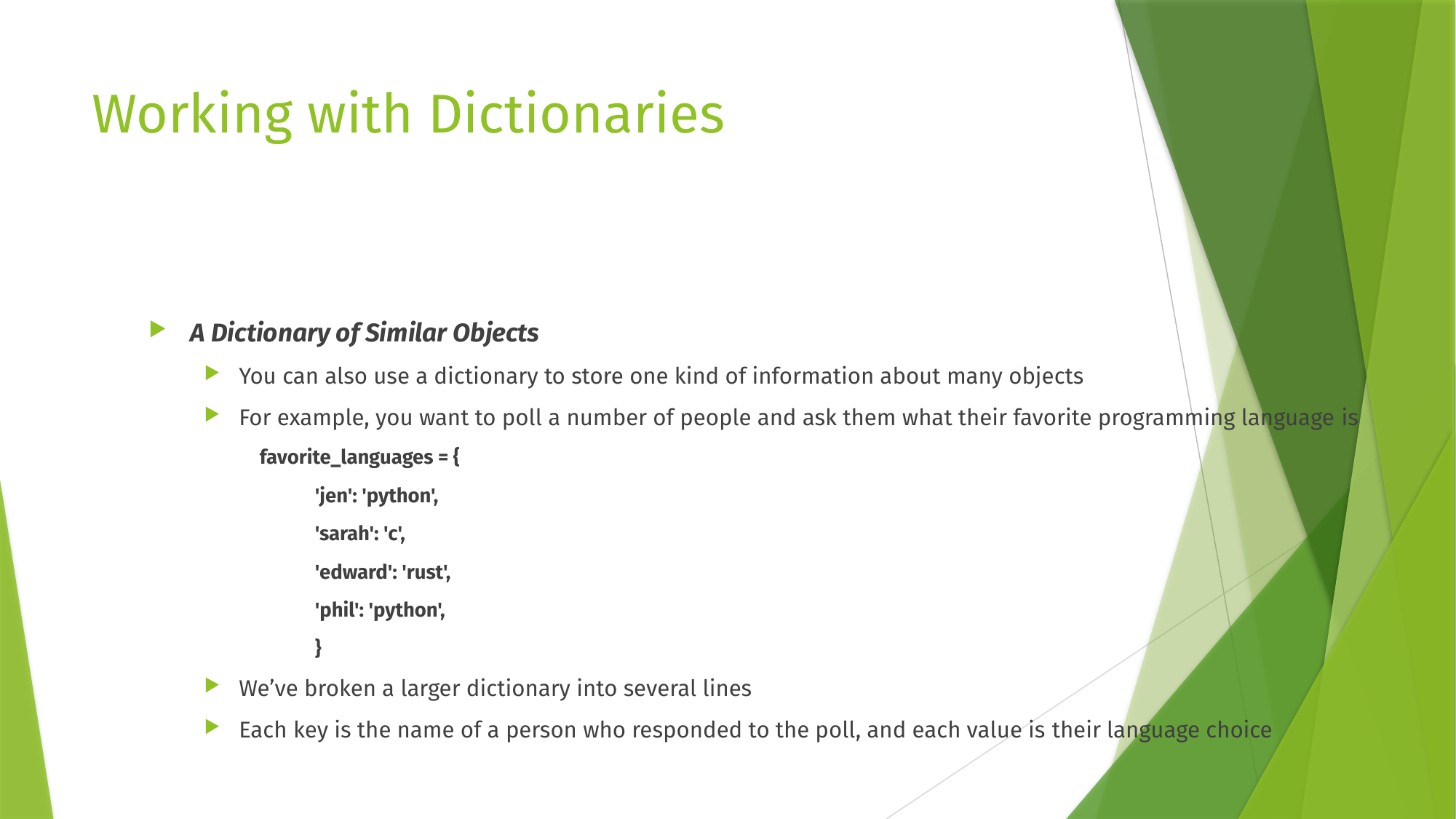

# Working with Dictionaries
A Dictionary of Similar Objects
You can also use a dictionary to store one kind of information about many objects
For example, you want to poll a number of people and ask them what their favorite programming language is
favorite_languages = {
'jen': 'python',
'sarah': 'c',
'edward': 'rust',
'phil': 'python',
}
We’ve broken a larger dictionary into several lines
Each key is the name of a person who responded to the poll, and each value is their language choice